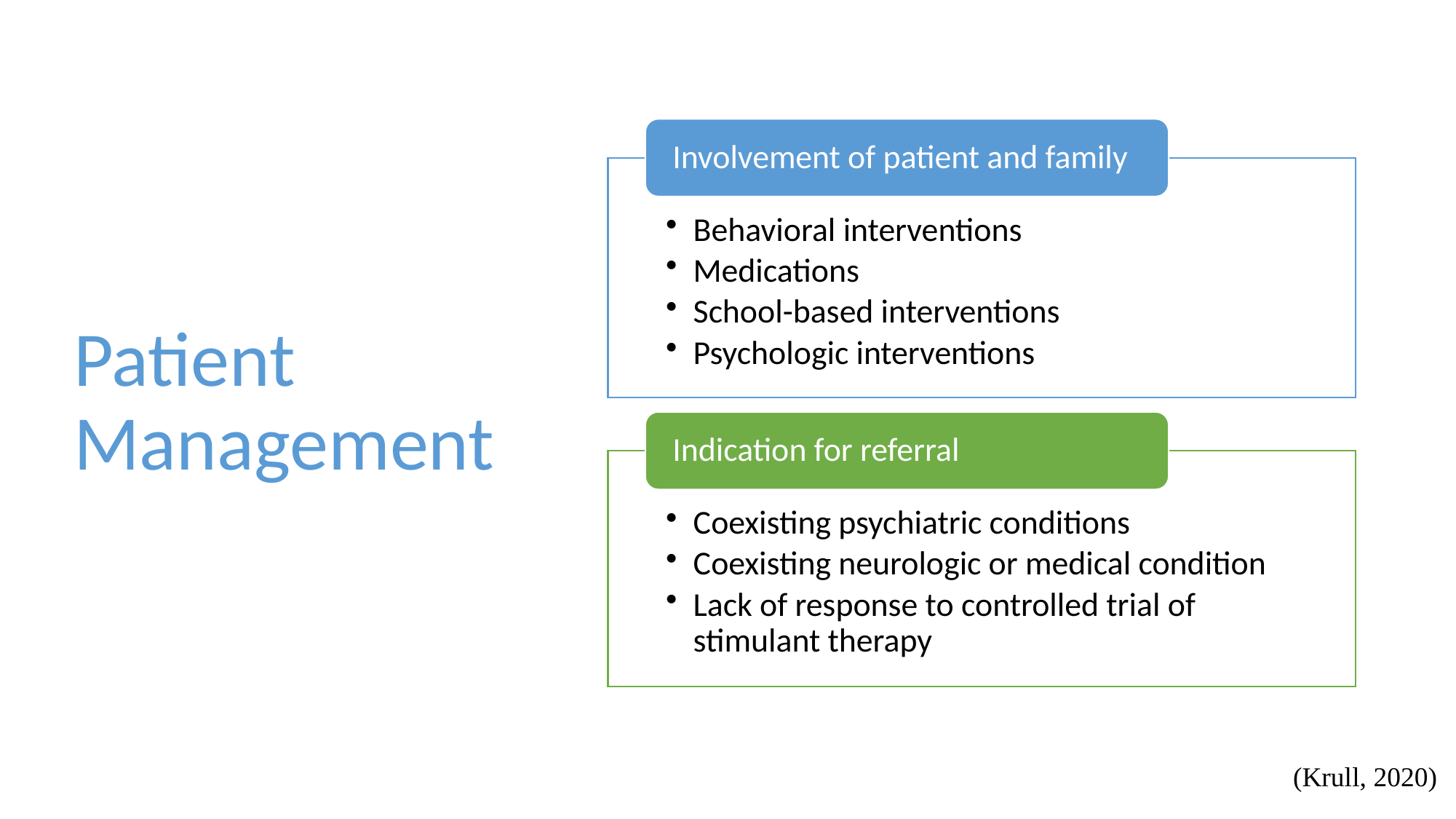

# Patient Management
Behavioral interventions
Medications
School-based interventions
Psychologic interventions
Involvement of patient and family
Coexisting psychiatric conditions
Coexisting neurologic or medical condition
Lack of response to controlled trial of stimulant therapy
Indication for referral
(Krull, 2020)